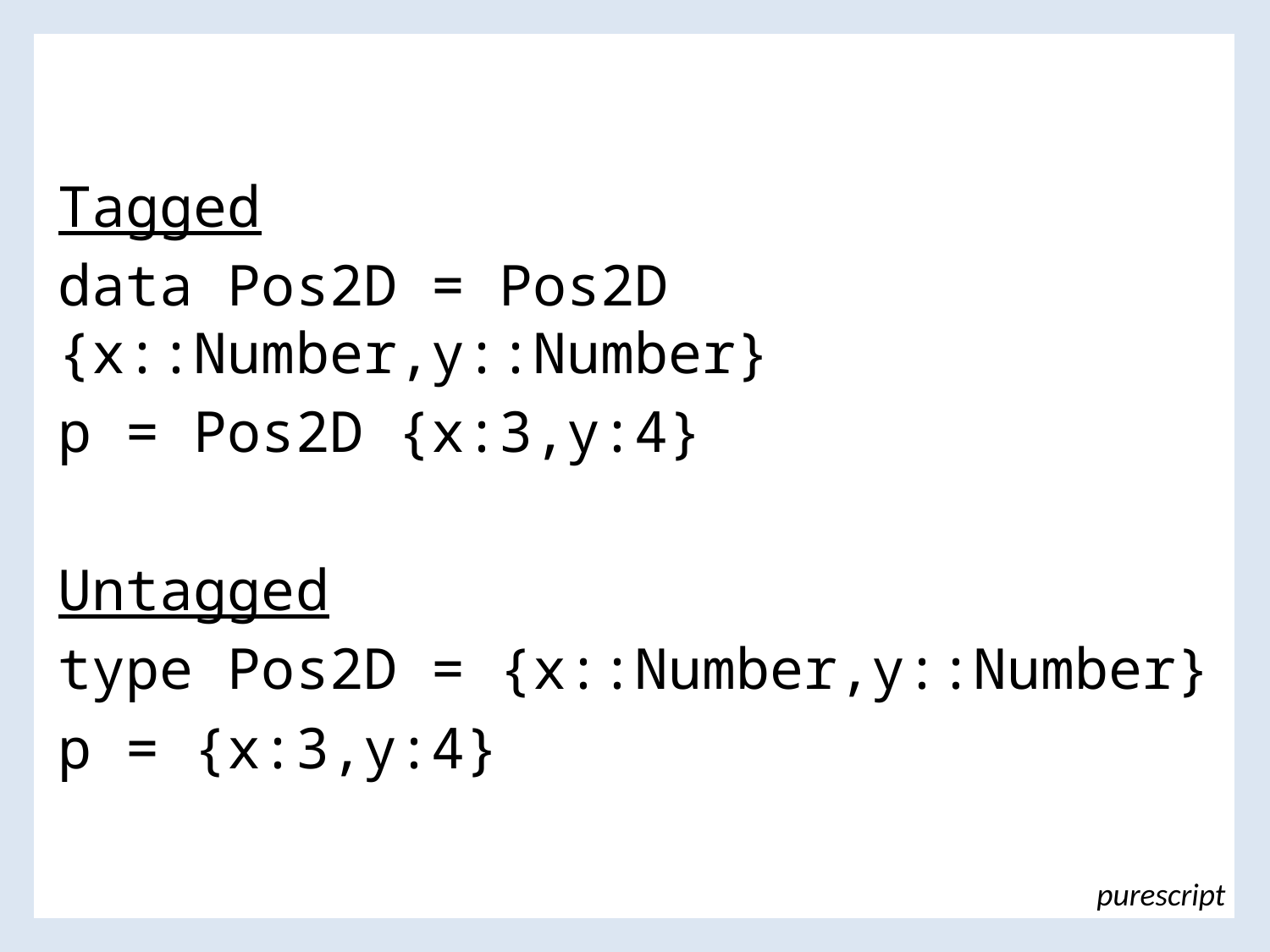

Tagged
data Pos2D = Pos2D {x::Number,y::Number}
p = Pos2D {x:3,y:4}

Untagged
type Pos2D = {x::Number,y::Number}
p = {x:3,y:4}
purescript